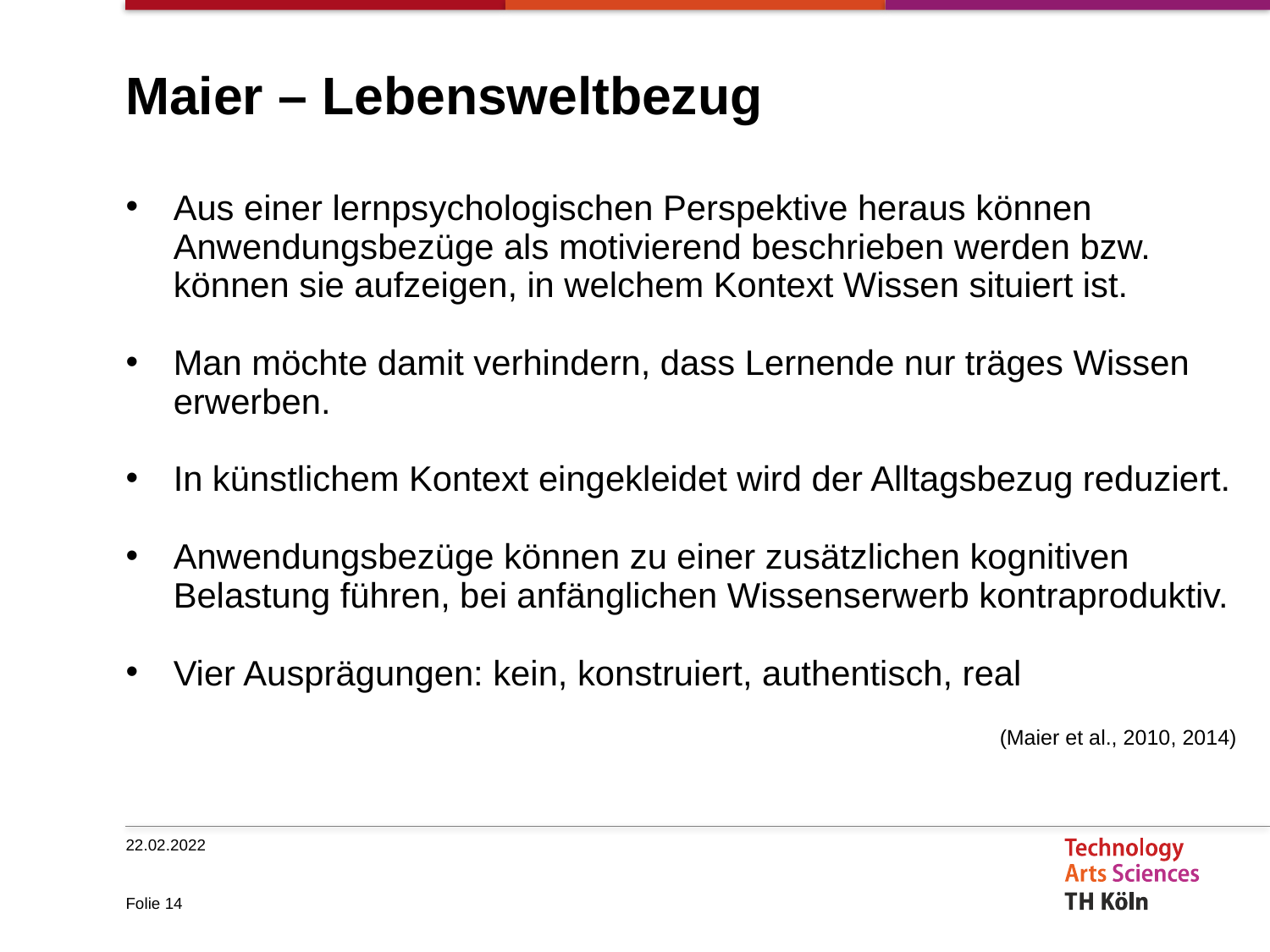

# Maier – Lebensweltbezug
Aus einer lernpsychologischen Perspektive heraus können Anwendungsbezüge als motivierend beschrieben werden bzw. können sie aufzeigen, in welchem Kontext Wissen situiert ist.

Man möchte damit verhindern, dass Lernende nur träges Wissen erwerben.

In künstlichem Kontext eingekleidet wird der Alltagsbezug reduziert.

Anwendungsbezüge können zu einer zusätzlichen kognitiven Belastung führen, bei anfänglichen Wissenserwerb kontraproduktiv.

Vier Ausprägungen: kein, konstruiert, authentisch, real

(Maier et al., 2010, 2014)
22.02.2022
Folie 14